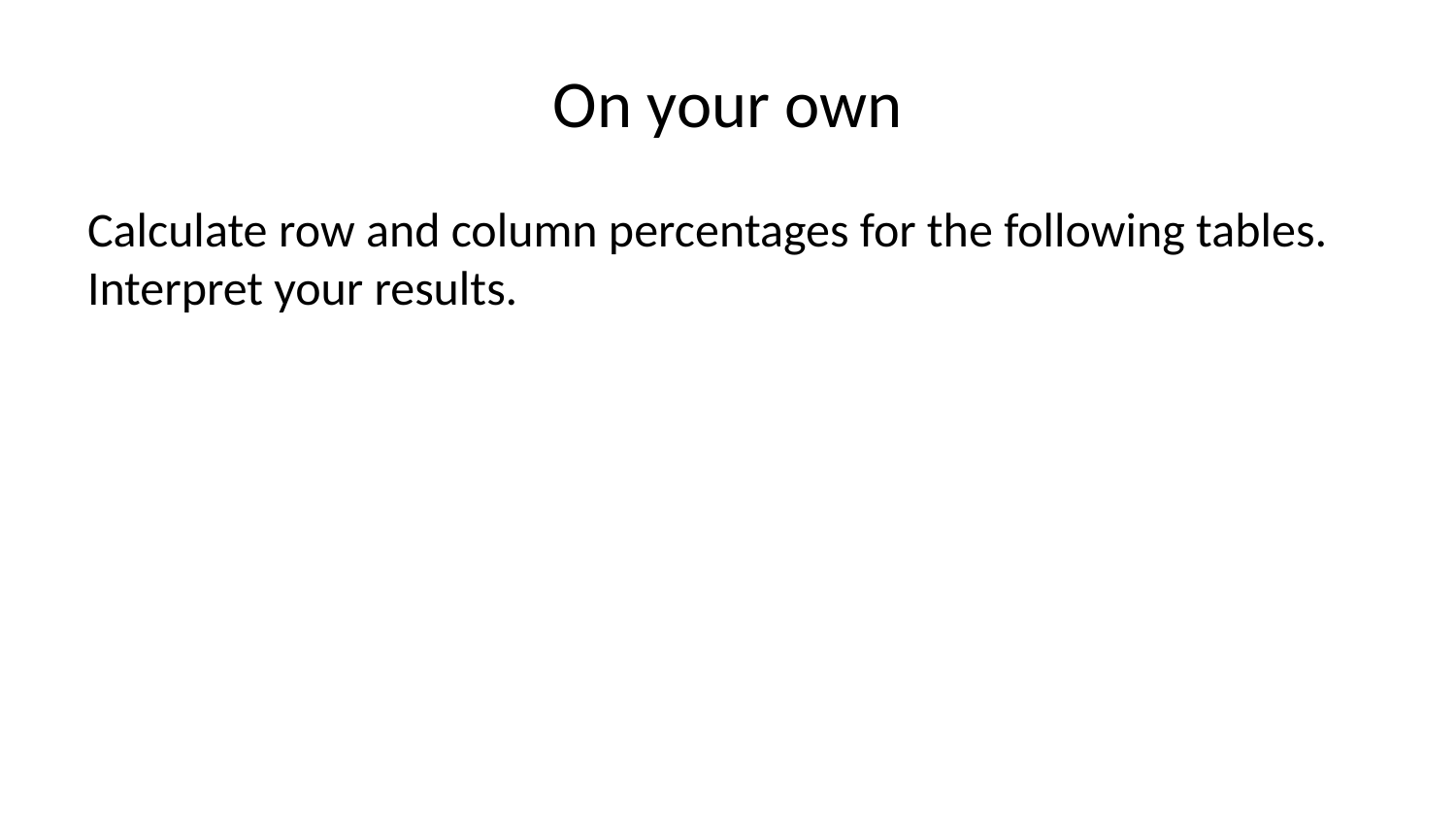

# On your own
Calculate row and column percentages for the following tables. Interpret your results.